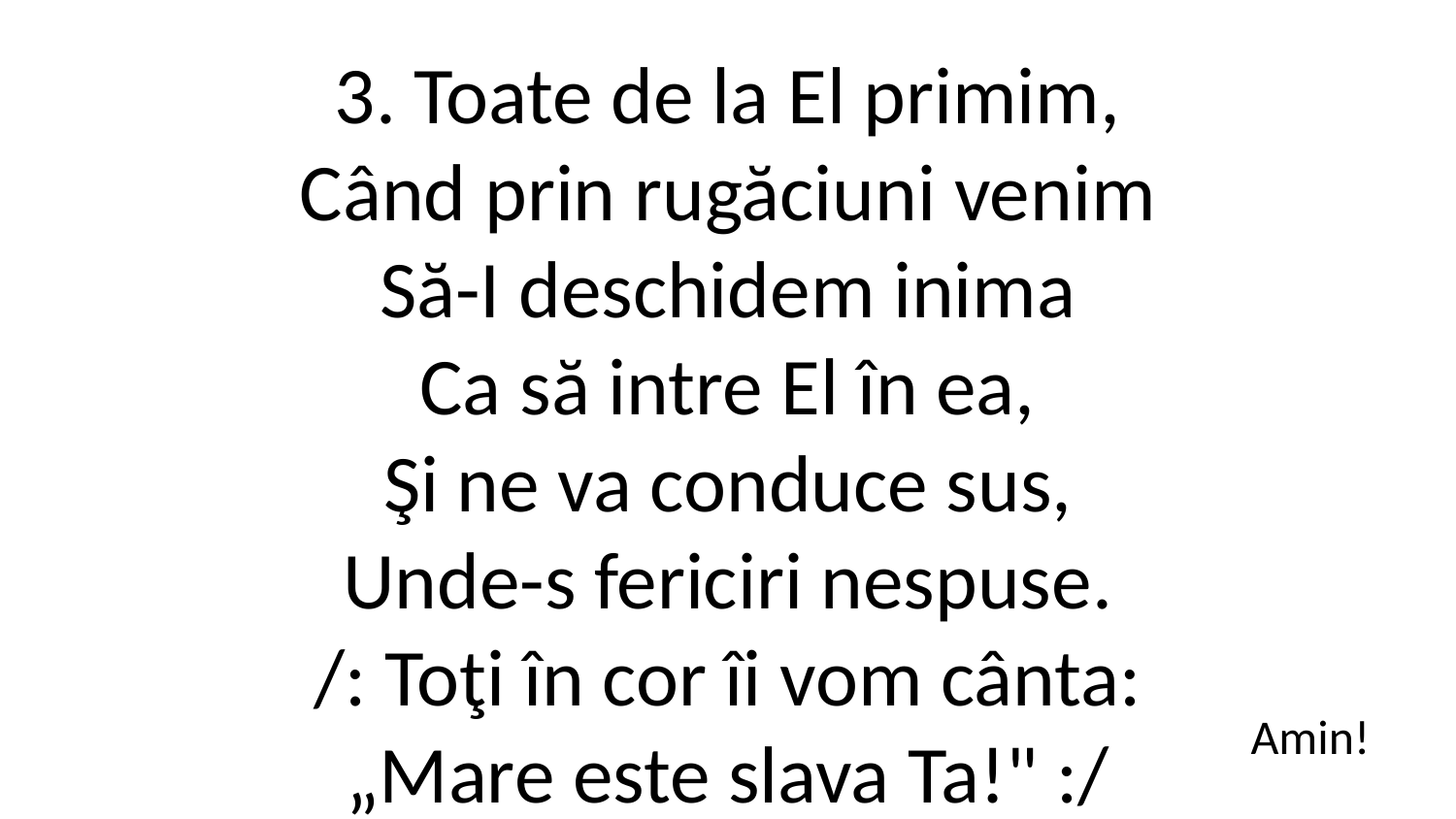

3. Toate de la El primim,
Când prin rugăciuni venim
Să-I deschidem inima
Ca să intre El în ea,
Şi ne va conduce sus,
Unde-s fericiri nespuse.
/: Toţi în cor îi vom cânta:
„Mare este slava Ta!" :/

Amin!